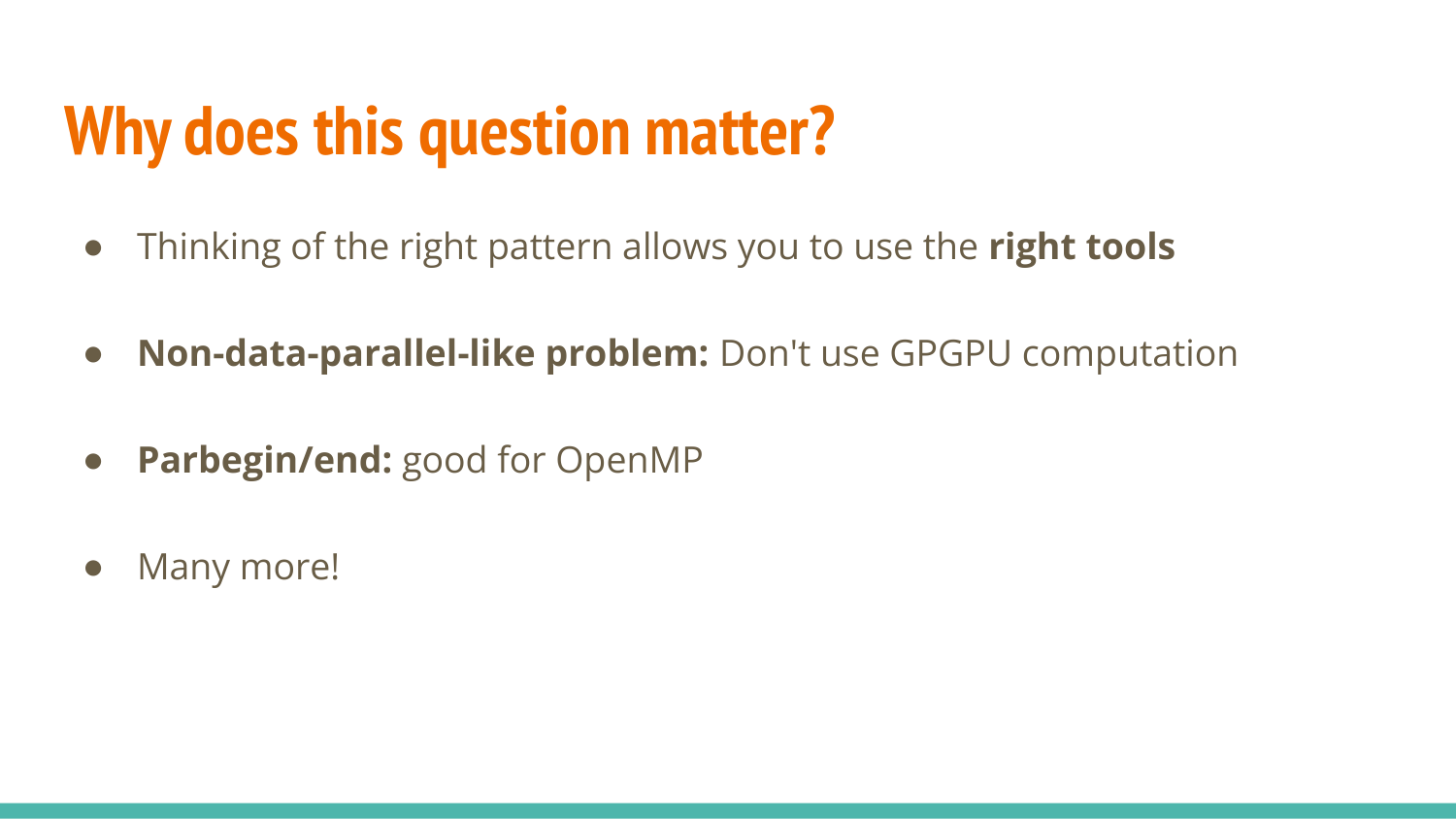

# Why does this question matter?
Thinking of the right pattern allows you to use the right tools
Non-data-parallel-like problem: Don't use GPGPU computation
Parbegin/end: good for OpenMP
Many more!